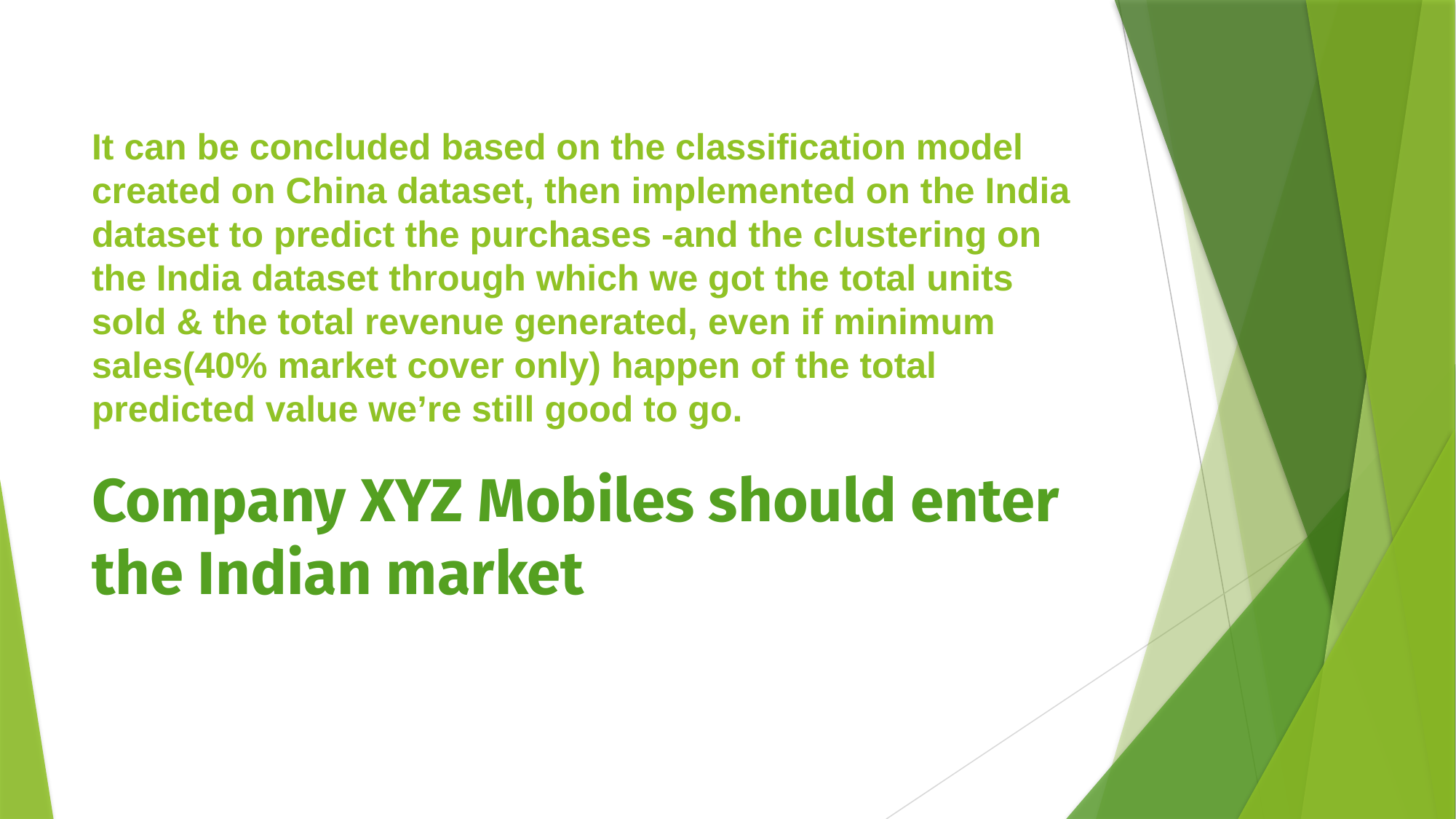

# It can be concluded based on the classification model created on China dataset, then implemented on the India dataset to predict the purchases -and the clustering on the India dataset through which we got the total units sold & the total revenue generated, even if minimum sales(40% market cover only) happen of the total predicted value we’re still good to go.
Company XYZ Mobiles should enter the Indian market